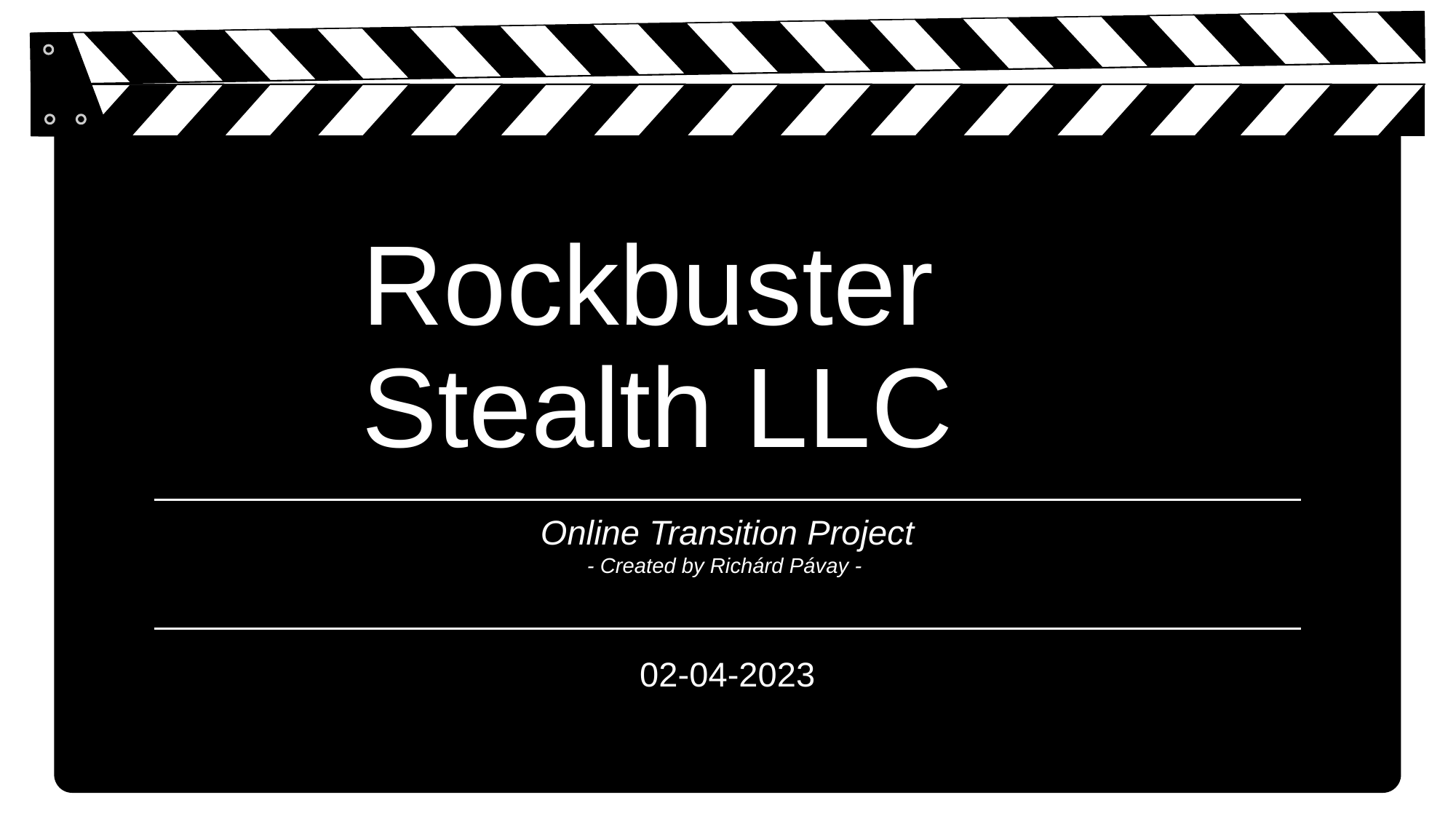

# Rockbuster Stealth LLC
Online Transition Project
- Created by Richárd Pávay -
02-04-2023